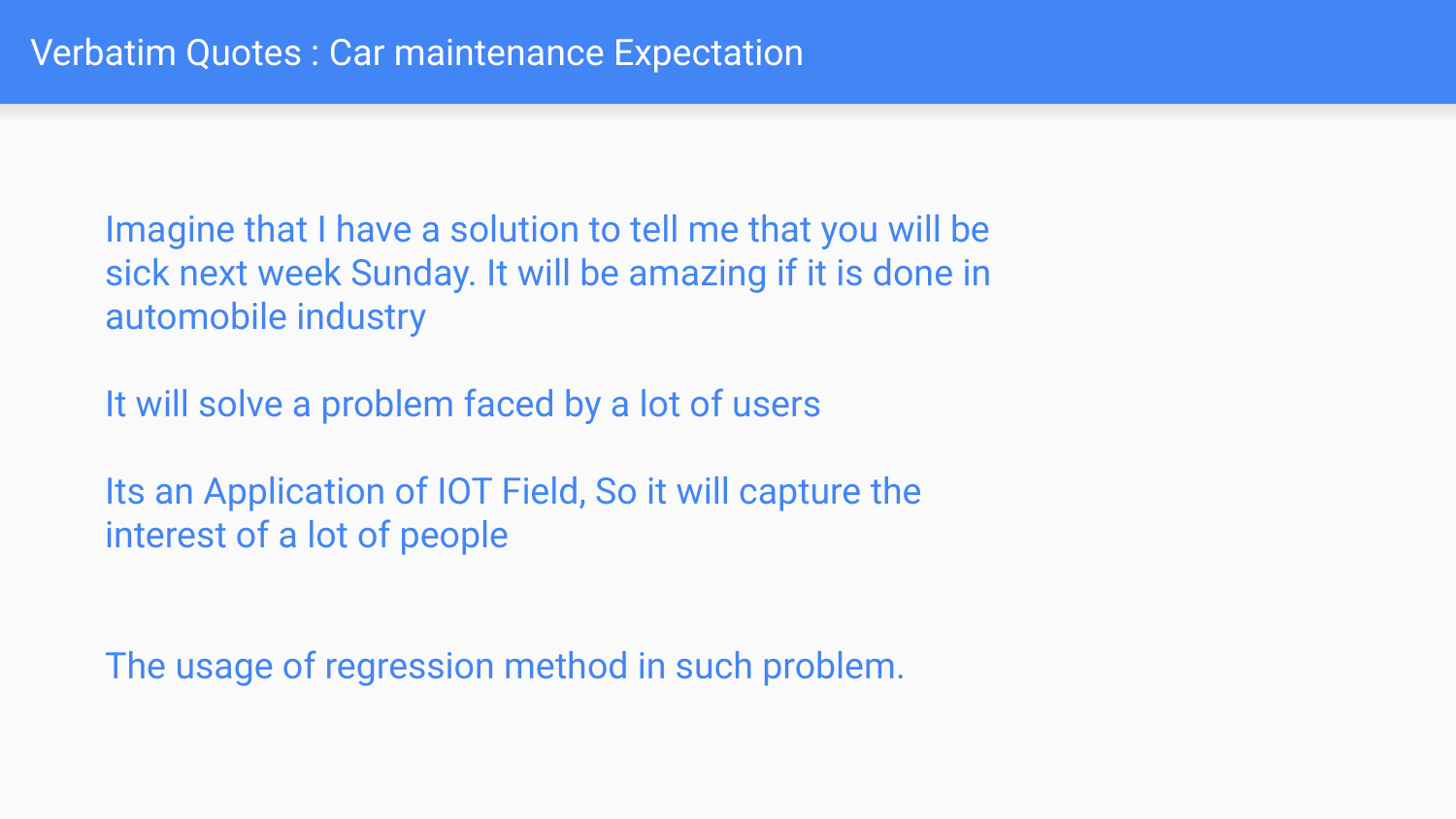

# Verbatim Quotes : Car maintenance Expectation
Imagine that I have a solution to tell me that you will be sick next week Sunday. It will be amazing if it is done in automobile industry

It will solve a problem faced by a lot of users

Its an Application of IOT Field, So it will capture the interest of a lot of people

The usage of regression method in such problem.